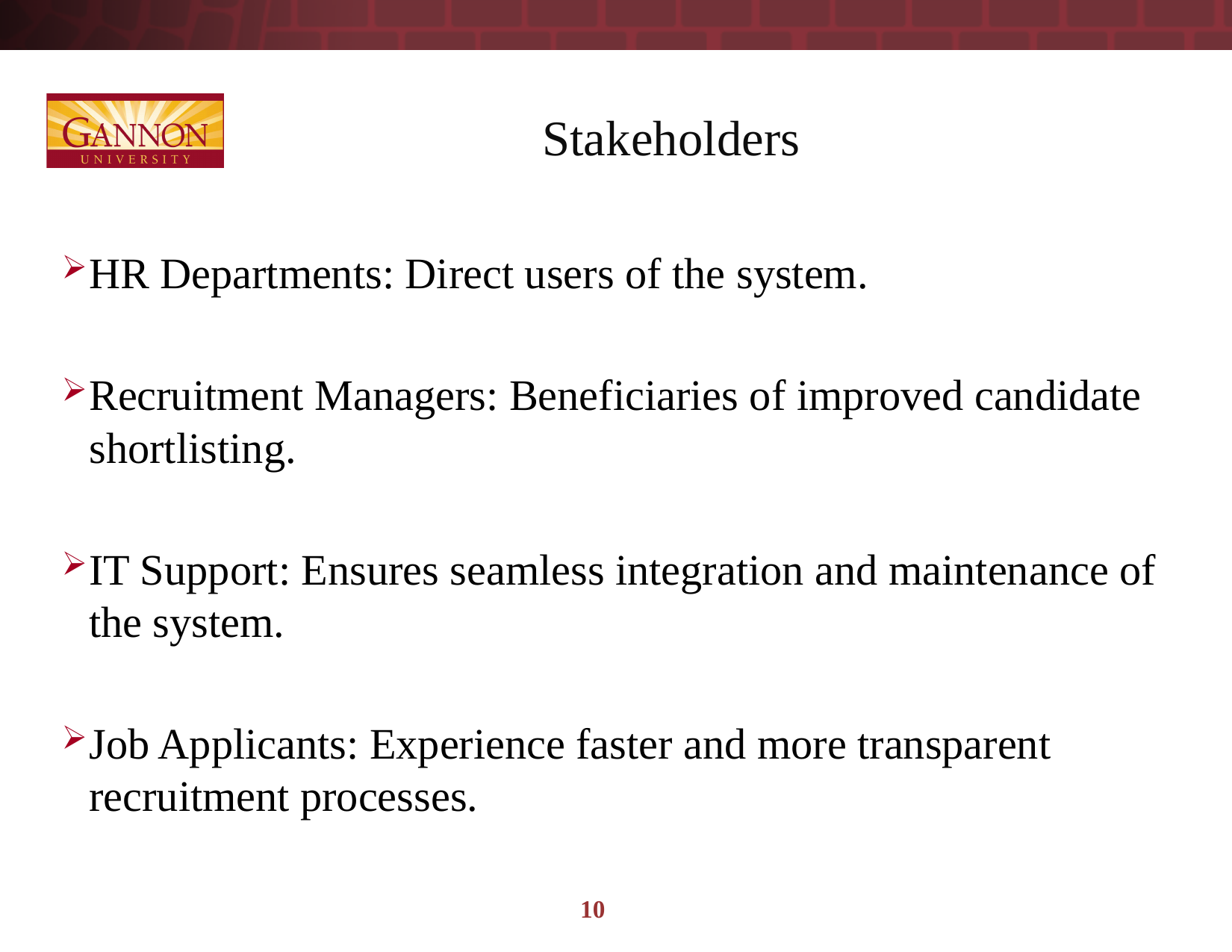

# Stakeholders
HR Departments: Direct users of the system.

Recruitment Managers: Beneficiaries of improved candidate shortlisting.

IT Support: Ensures seamless integration and maintenance of the system.

Job Applicants: Experience faster and more transparent recruitment processes.

10